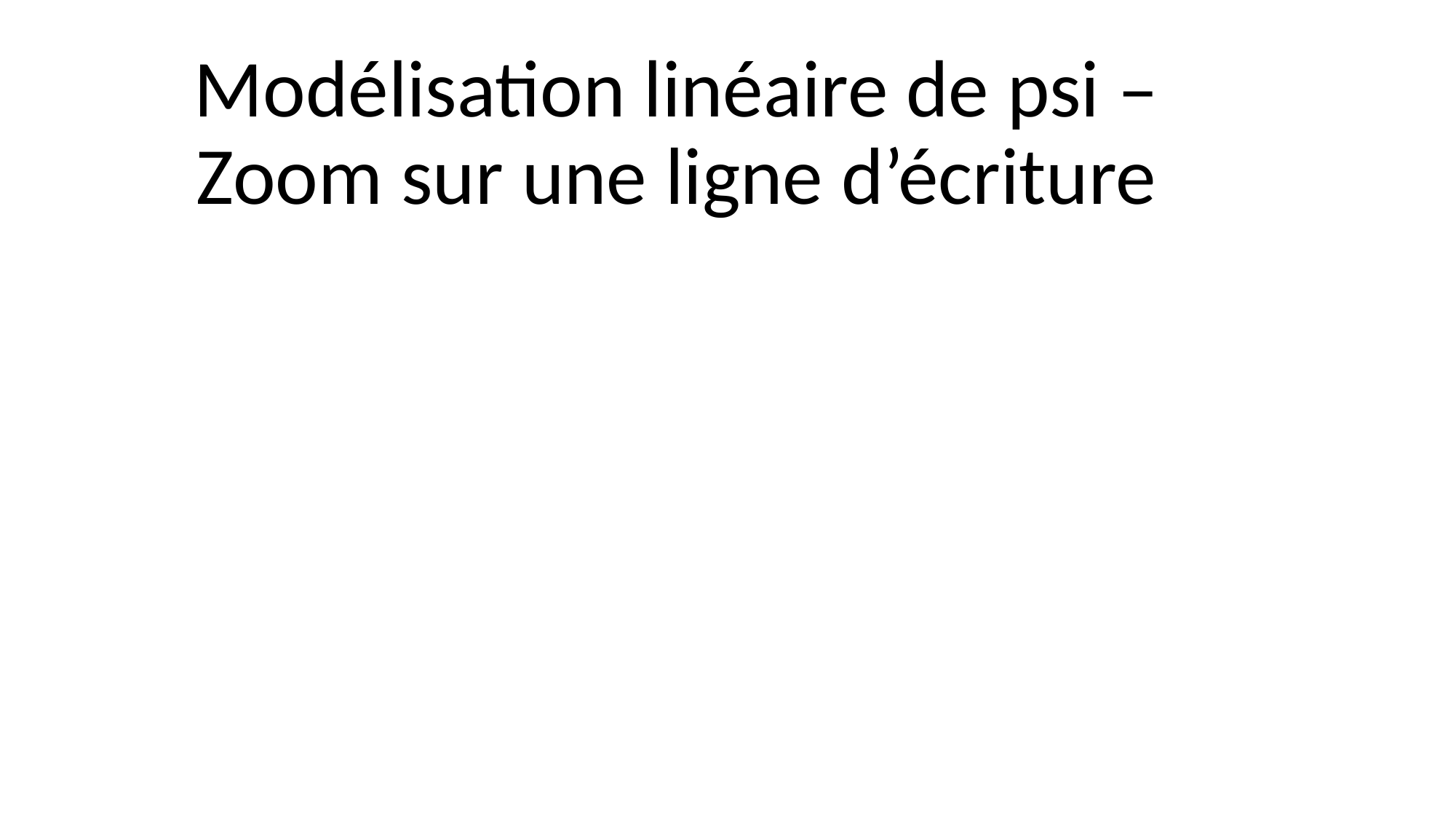

# Modélisation linéaire de psi – Zoom sur une ligne d’écriture